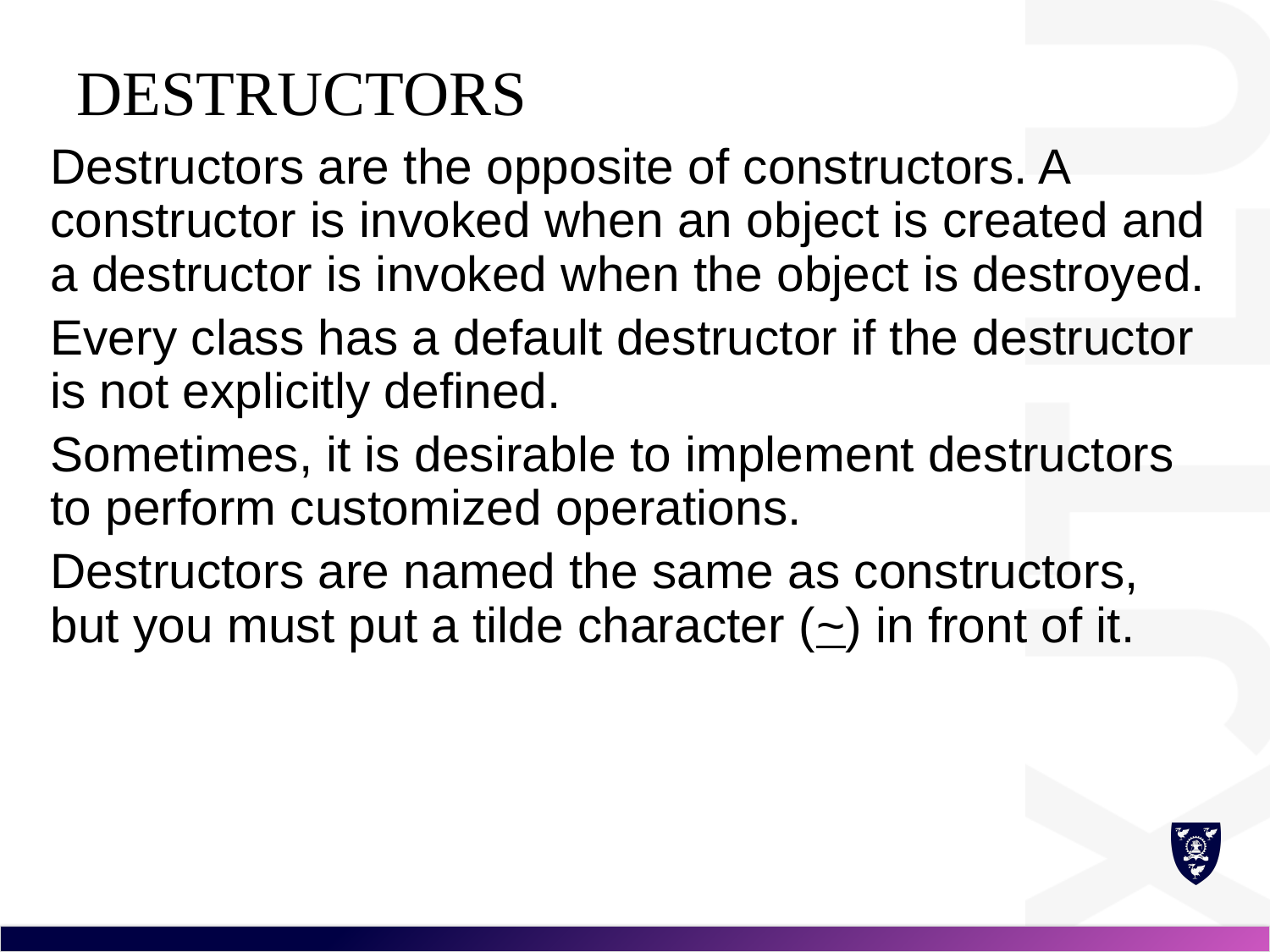

# Destructors
Destructors are the opposite of constructors. A constructor is invoked when an object is created and a destructor is invoked when the object is destroyed.
Every class has a default destructor if the destructor is not explicitly defined.
Sometimes, it is desirable to implement destructors to perform customized operations.
Destructors are named the same as constructors, but you must put a tilde character (~) in front of it.
34